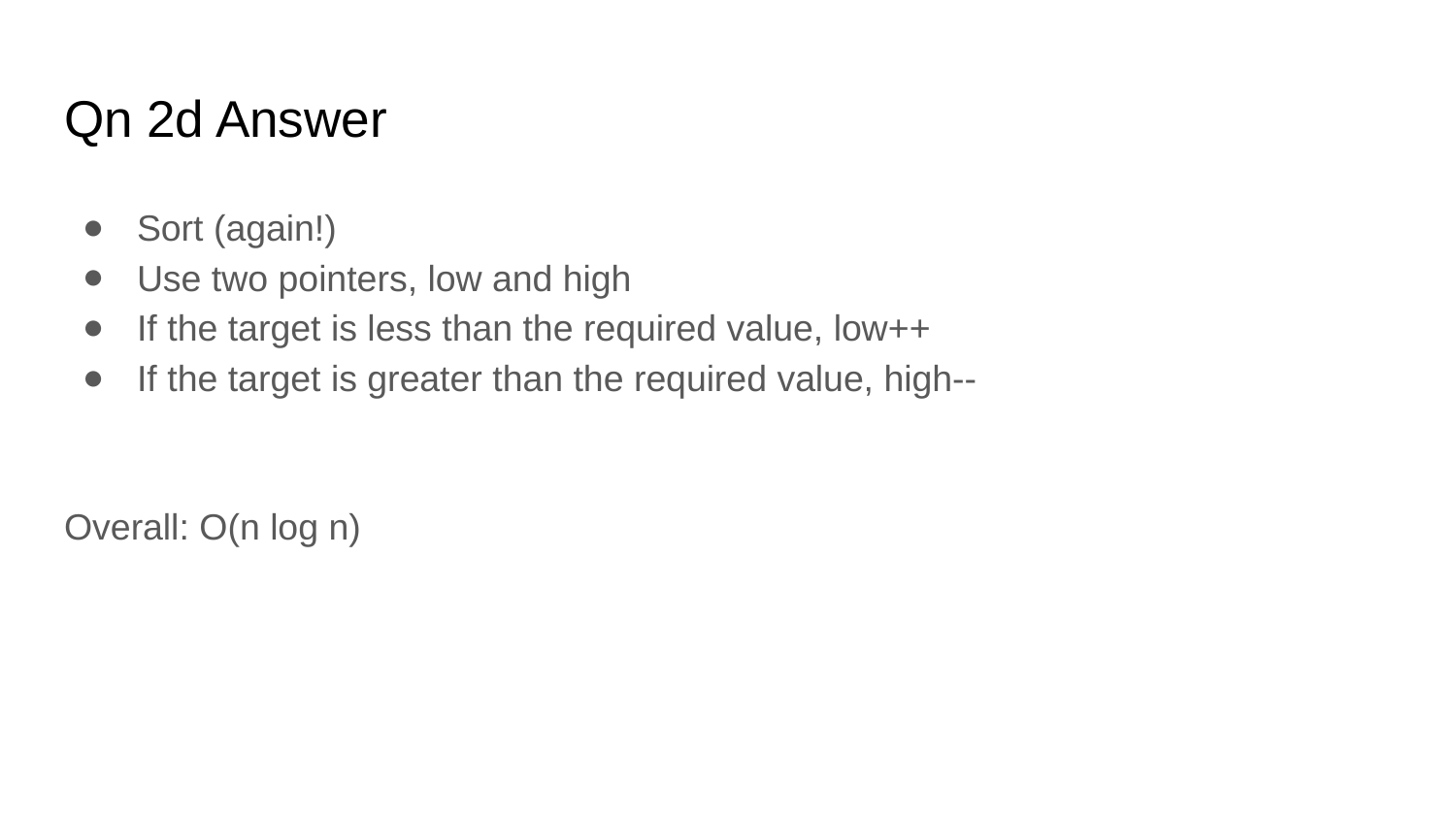

# Qn 2d Answer
Sort (again!)
Use two pointers, low and high
If the target is less than the required value, low++
If the target is greater than the required value, high--

Overall: O(n log n)